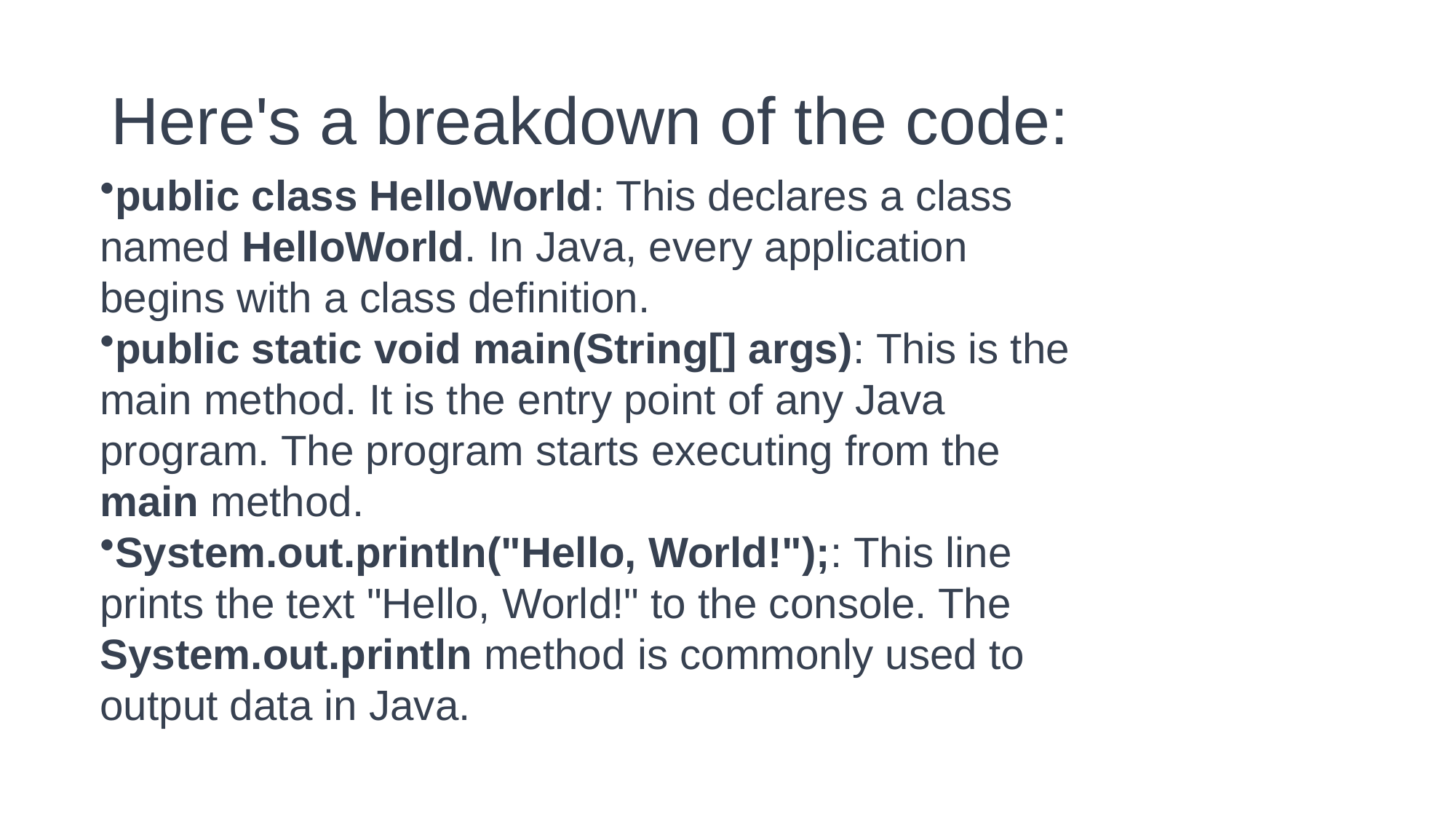

# Here's a breakdown of the code:

public class HelloWorld: This declares a class named HelloWorld. In Java, every application begins with a class definition.
public static void main(String[] args): This is the main method. It is the entry point of any Java program. The program starts executing from the main method.
System.out.println("Hello, World!");: This line prints the text "Hello, World!" to the console. The System.out.println method is commonly used to output data in Java.